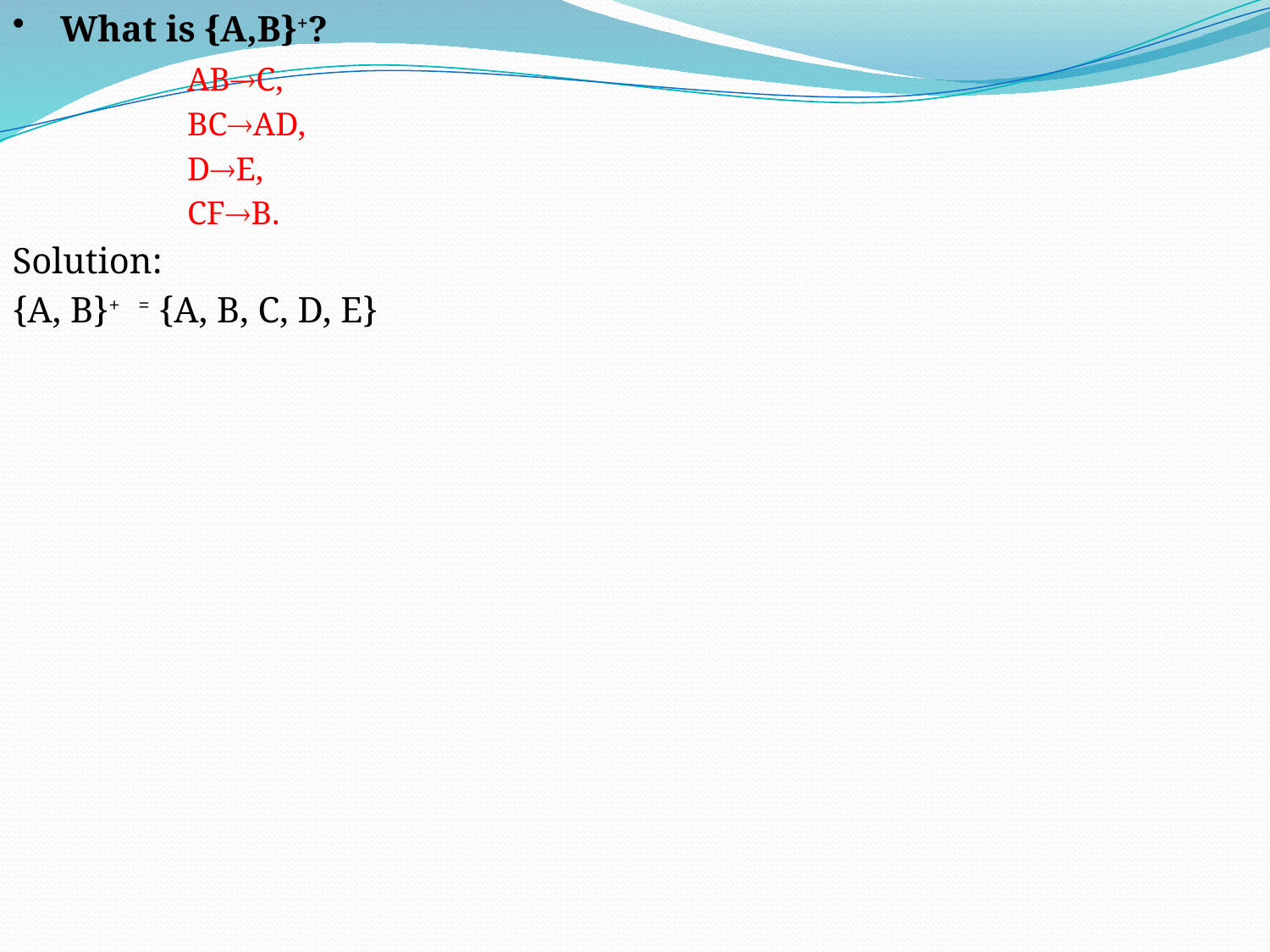

What is {A,B}+?
		AB→C,
		BC→AD,
		D→E,
		CF→B.
Solution:
{A, B}+  = {A, B, C, D, E}